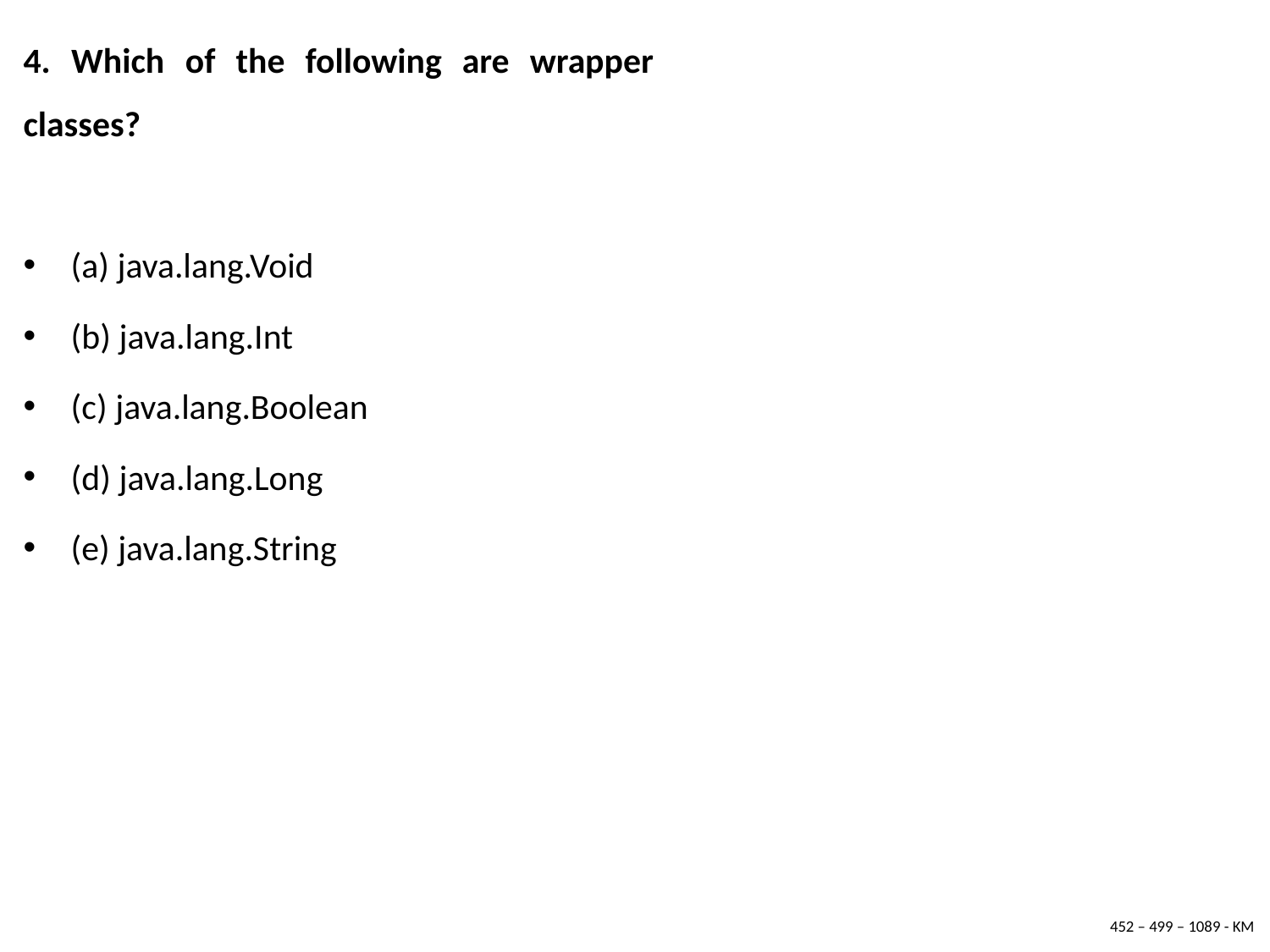

4. Which of the following are wrapper classes?

(a) java.lang.Void
(b) java.lang.Int
(c) java.lang.Boolean
(d) java.lang.Long
(e) java.lang.String

452 – 499 – 1089 - KM